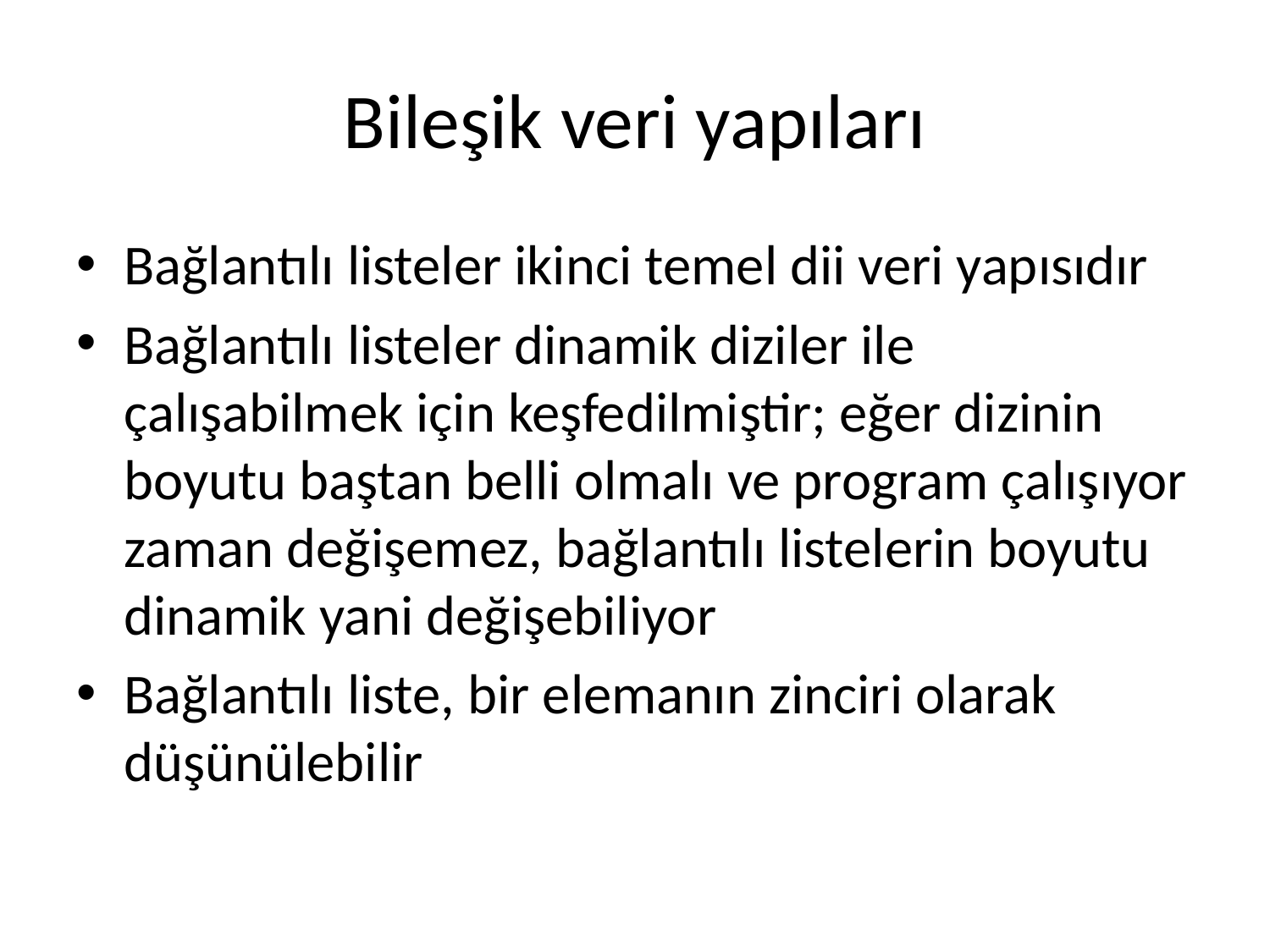

# Bileşik veri yapıları
Bağlantılı listeler ikinci temel dii veri yapısıdır
Bağlantılı listeler dinamik diziler ile çalışabilmek için keşfedilmiştir; eğer dizinin boyutu baştan belli olmalı ve program çalışıyor zaman değişemez, bağlantılı listelerin boyutu dinamik yani değişebiliyor
Bağlantılı liste, bir elemanın zinciri olarak düşünülebilir